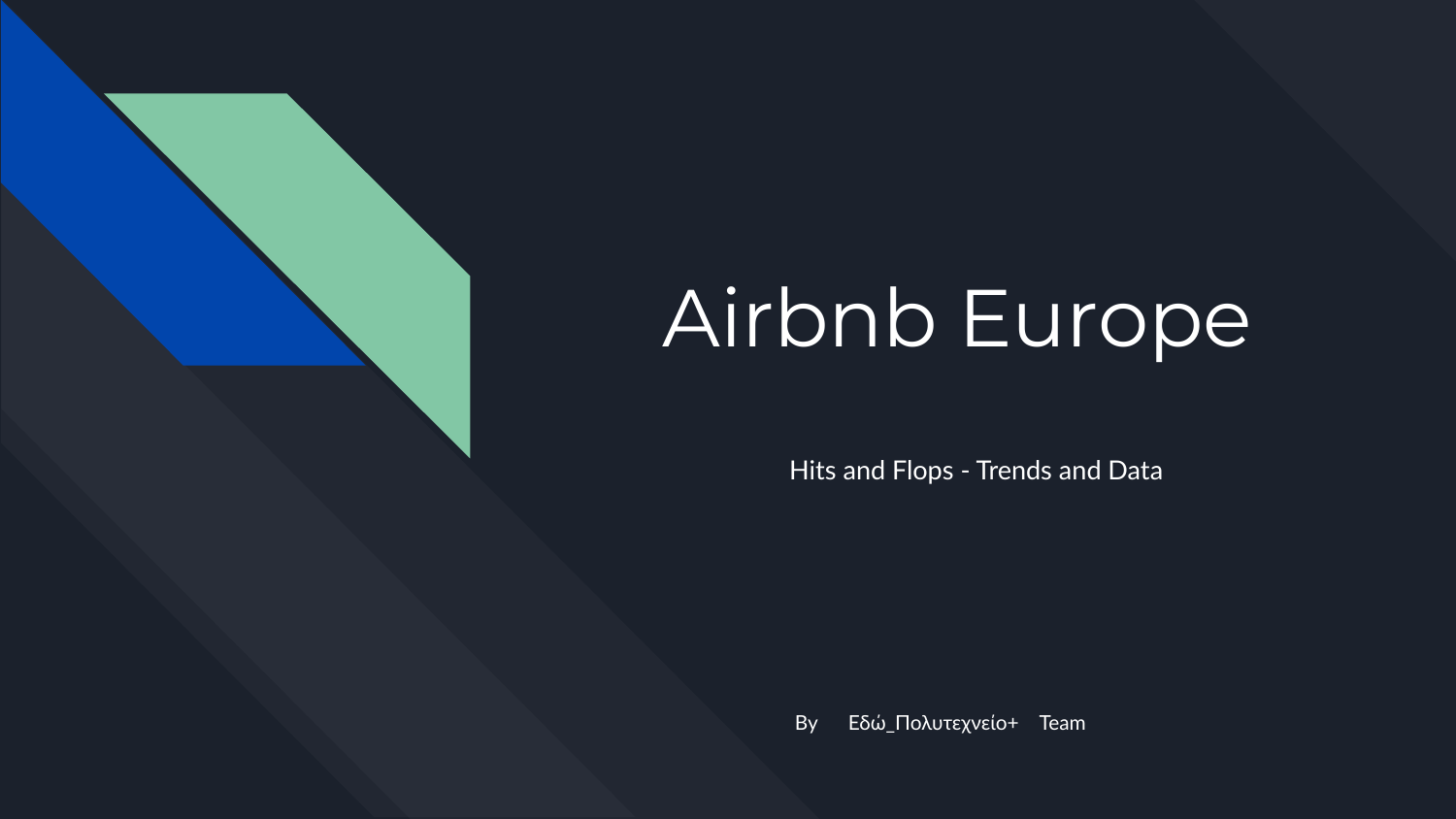

# Airbnb Europe
             Hits and Flops - Trends and Data
By      Εδώ_Πολυτεχνείο+    Team